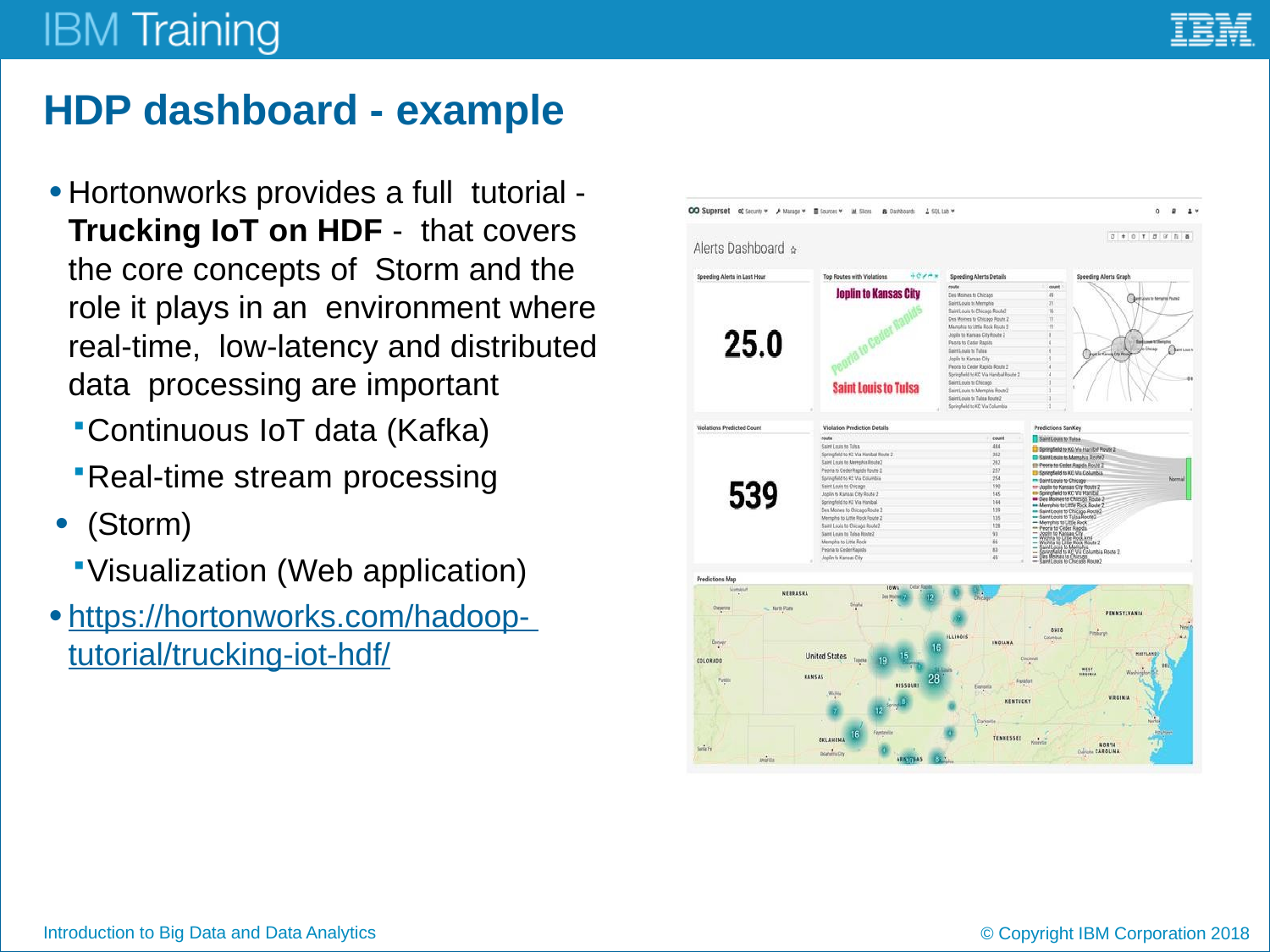

# HDP dashboard - example
Hortonworks provides a full  tutorial - Trucking IoT on HDF -  that covers the core concepts of  Storm and the role it plays in an  environment where real-time,  low-latency and distributed data  processing are important
Continuous IoT data (Kafka)
Real-time stream processing
(Storm)
Visualization (Web application)
https://hortonworks.com/hadoop-  tutorial/trucking-iot-hdf/